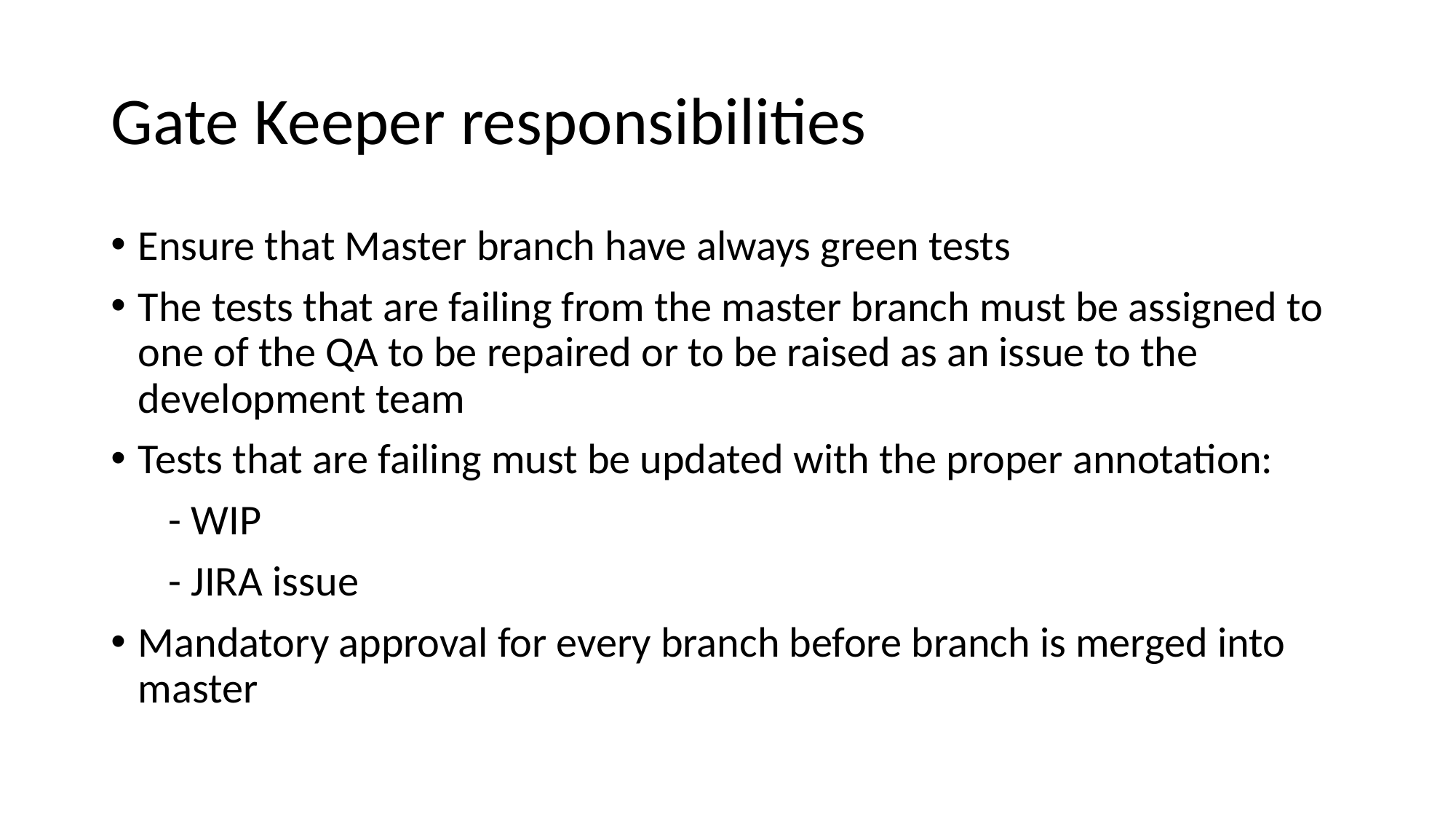

# Gate Keeper responsibilities
Ensure that Master branch have always green tests
The tests that are failing from the master branch must be assigned to one of the QA to be repaired or to be raised as an issue to the development team
Tests that are failing must be updated with the proper annotation:
      - WIP
      - JIRA issue
Mandatory approval for every branch before branch is merged into master